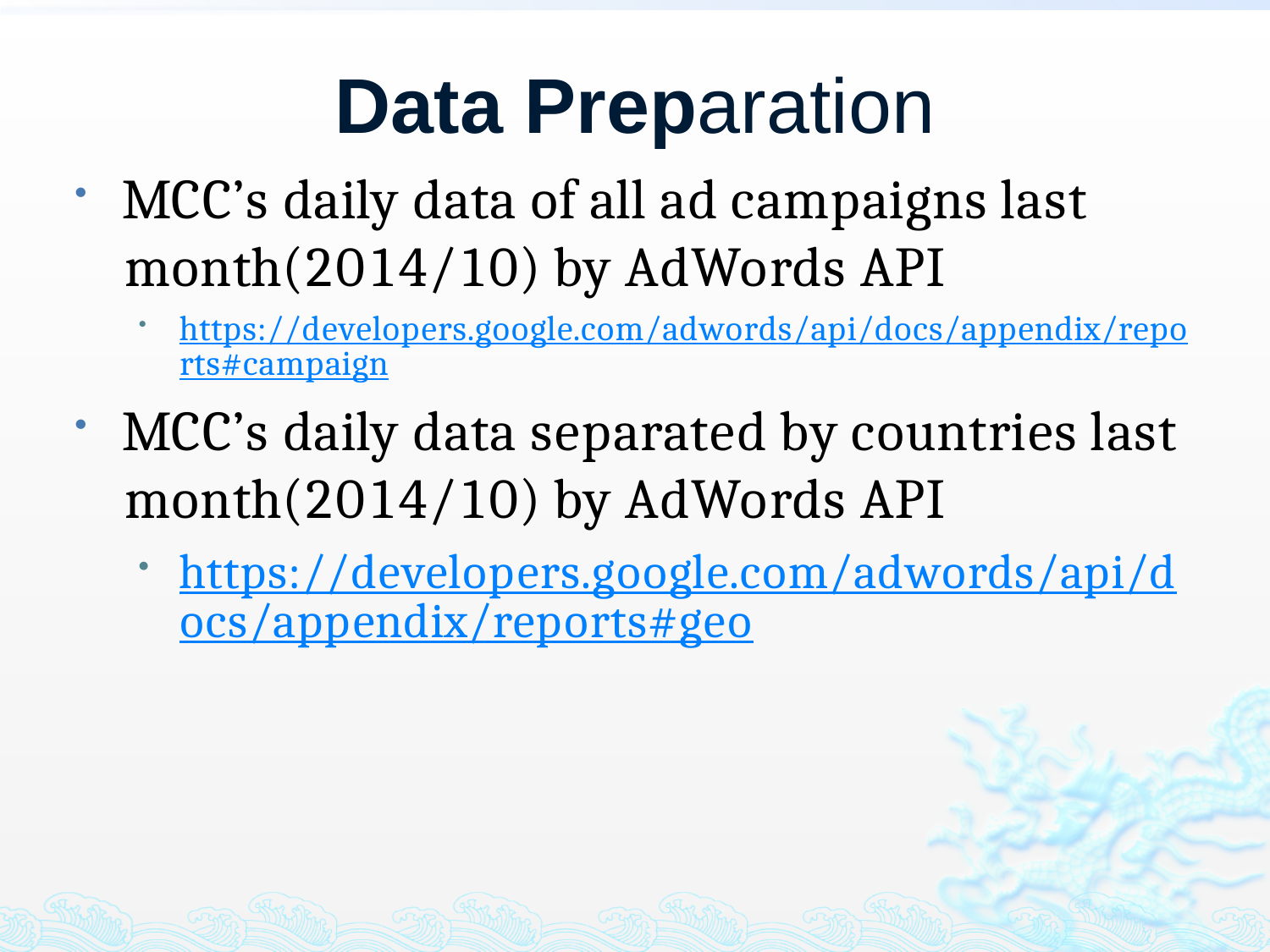

# Data Preparation
MCC’s daily data of all ad campaigns last month(2014/10) by AdWords API
https://developers.google.com/adwords/api/docs/appendix/reports#campaign
MCC’s daily data separated by countries last month(2014/10) by AdWords API
https://developers.google.com/adwords/api/docs/appendix/reports#geo